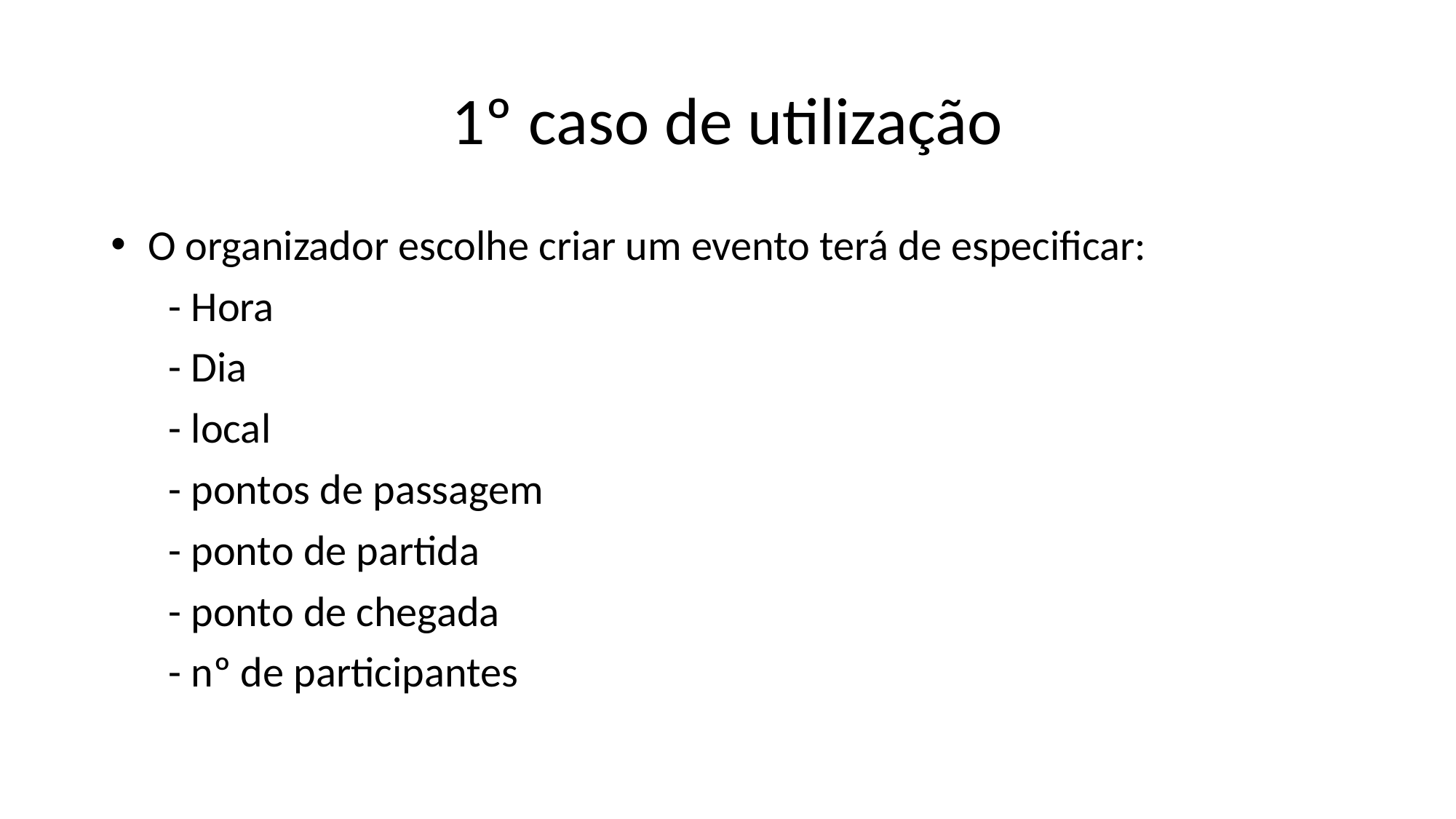

# 1º caso de utilização
 O organizador escolhe criar um evento terá de especificar:
      - Hora
      - Dia
      - local
      - pontos de passagem
      - ponto de partida
      - ponto de chegada
      - nº de participantes